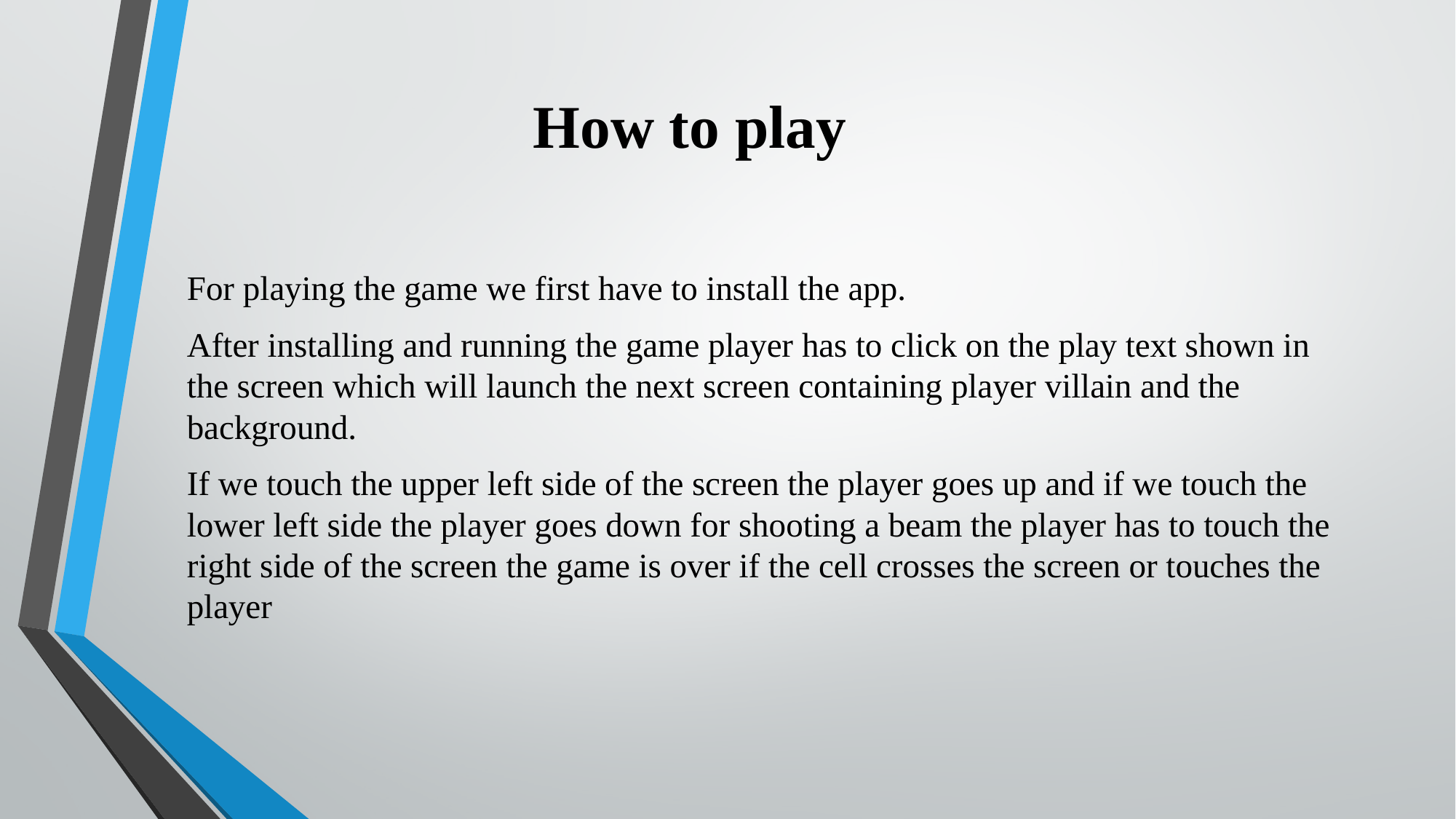

# How to play
For playing the game we first have to install the app.
After installing and running the game player has to click on the play text shown in the screen which will launch the next screen containing player villain and the background.
If we touch the upper left side of the screen the player goes up and if we touch the lower left side the player goes down for shooting a beam the player has to touch the right side of the screen the game is over if the cell crosses the screen or touches the player